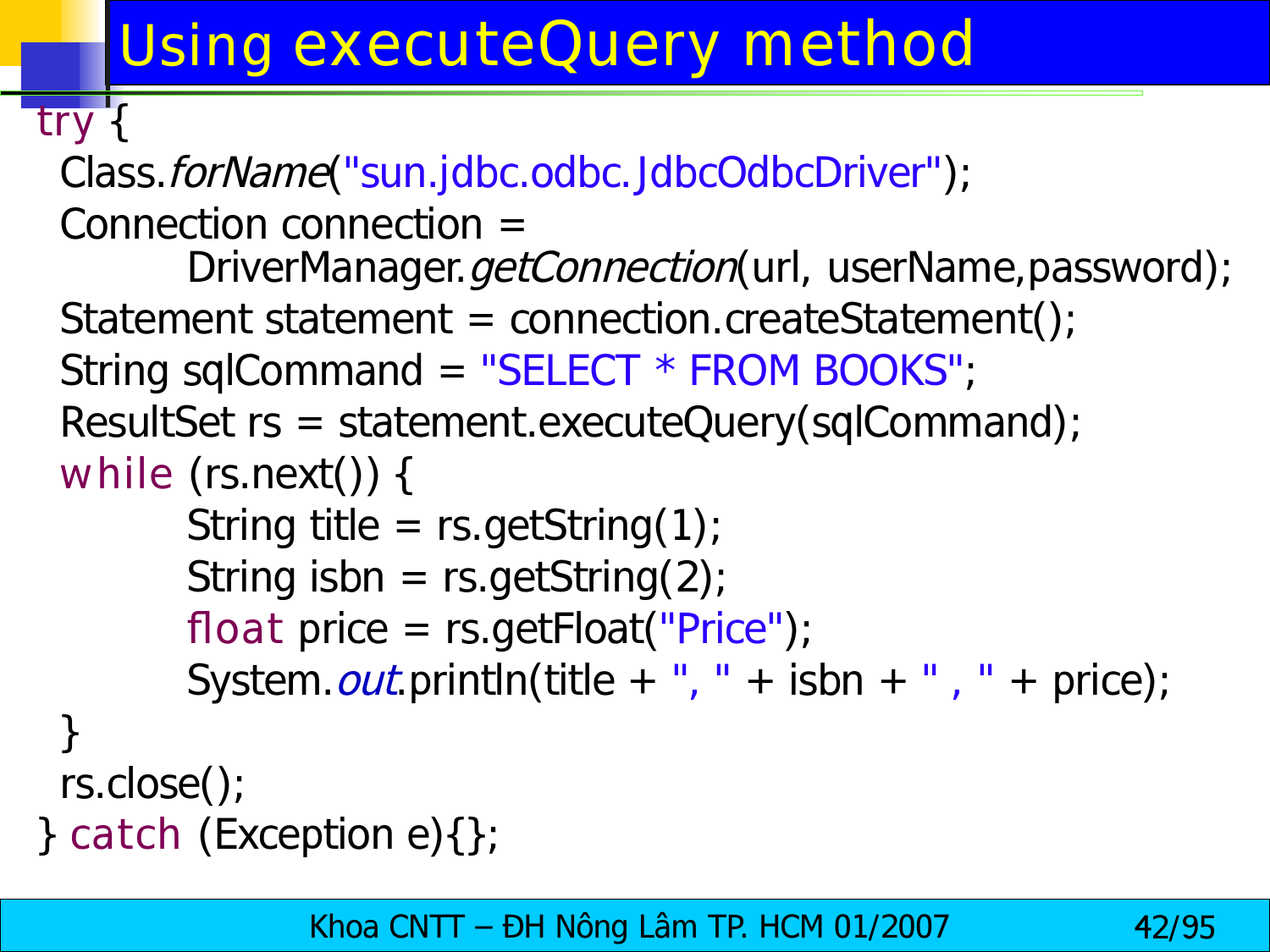

# Using executeQuery method
try {
	Class.forName("sun.jdbc.odbc.JdbcOdbcDriver");
	Connection connection =
	DriverManager.getConnection(url, userName,password);
	Statement statement = connection.createStatement();
	String sqlCommand = "SELECT * FROM BOOKS";
	ResultSet rs = statement.executeQuery(sqlCommand);
	while (rs.next()) {
		String title = rs.getString(1);
		String isbn = rs.getString(2);
		float price = rs.getFloat("Price");
		System.out.println(title + ", " + isbn + " , " + price);
	}
	rs.close();
} catch (Exception e){};